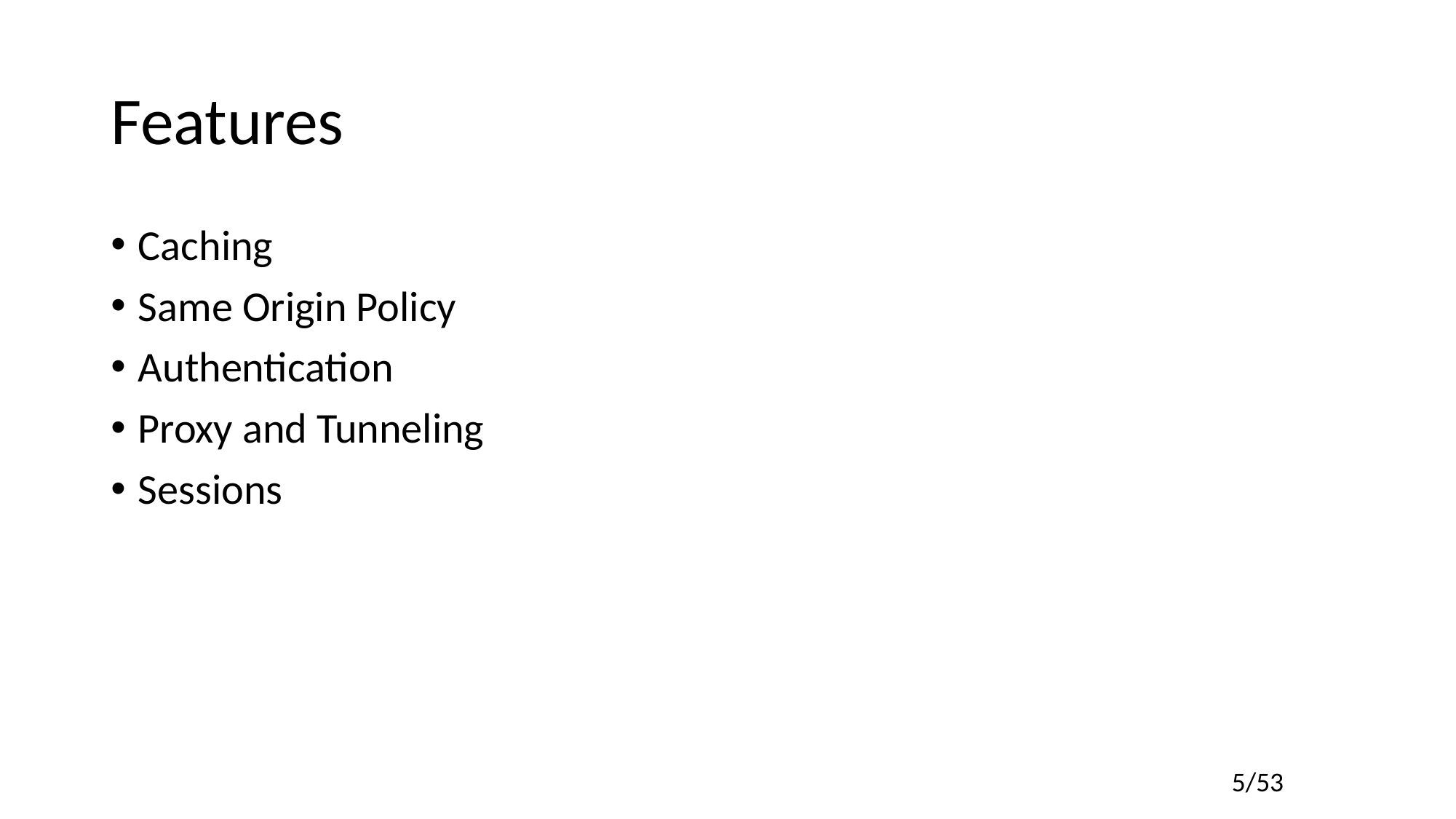

# Features
Caching
Same Origin Policy
Authentication
Proxy and Tunneling
Sessions